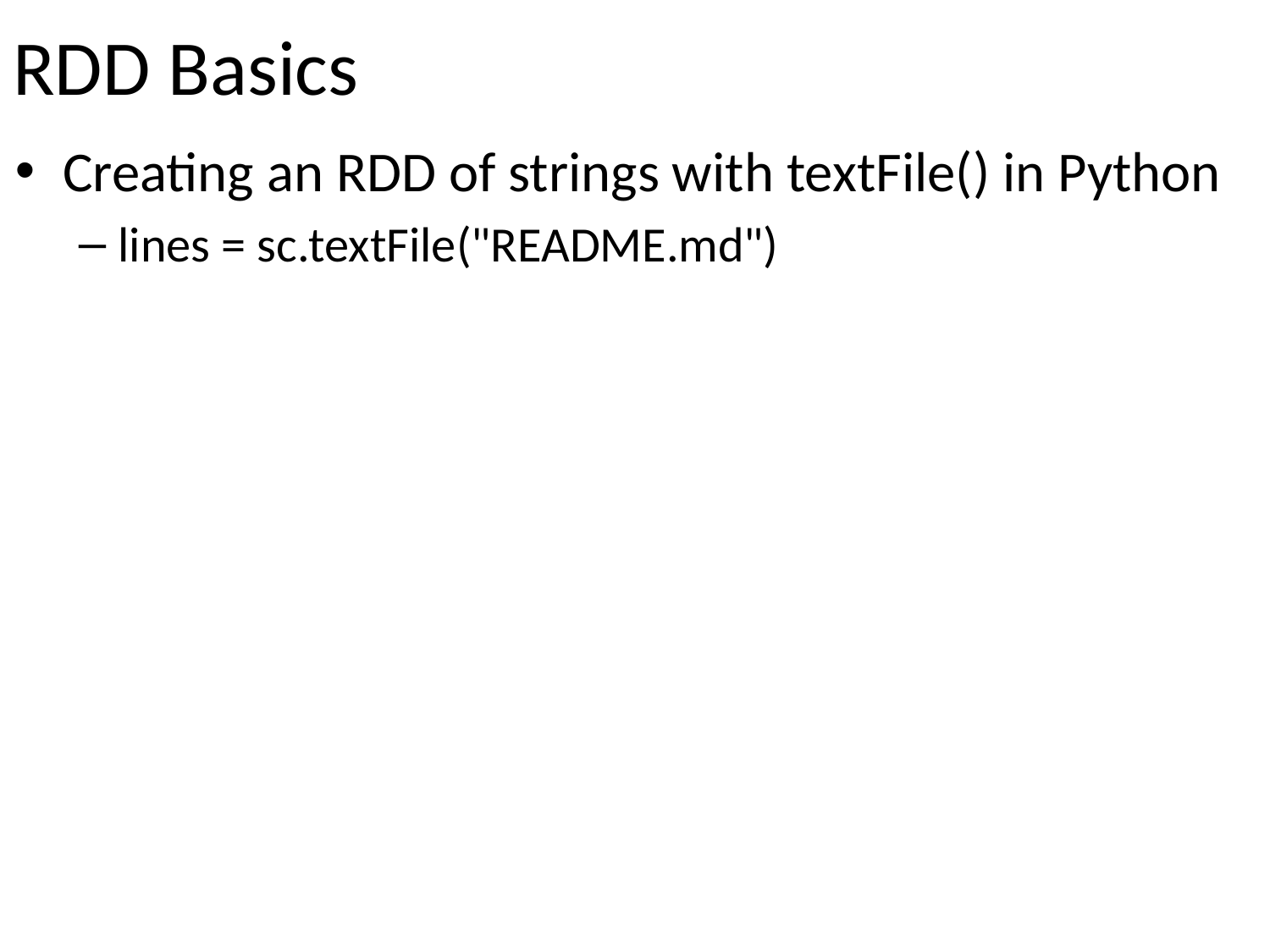

# RDD Basics
Creating an RDD of strings with textFile() in Python
lines = sc.textFile("README.md")